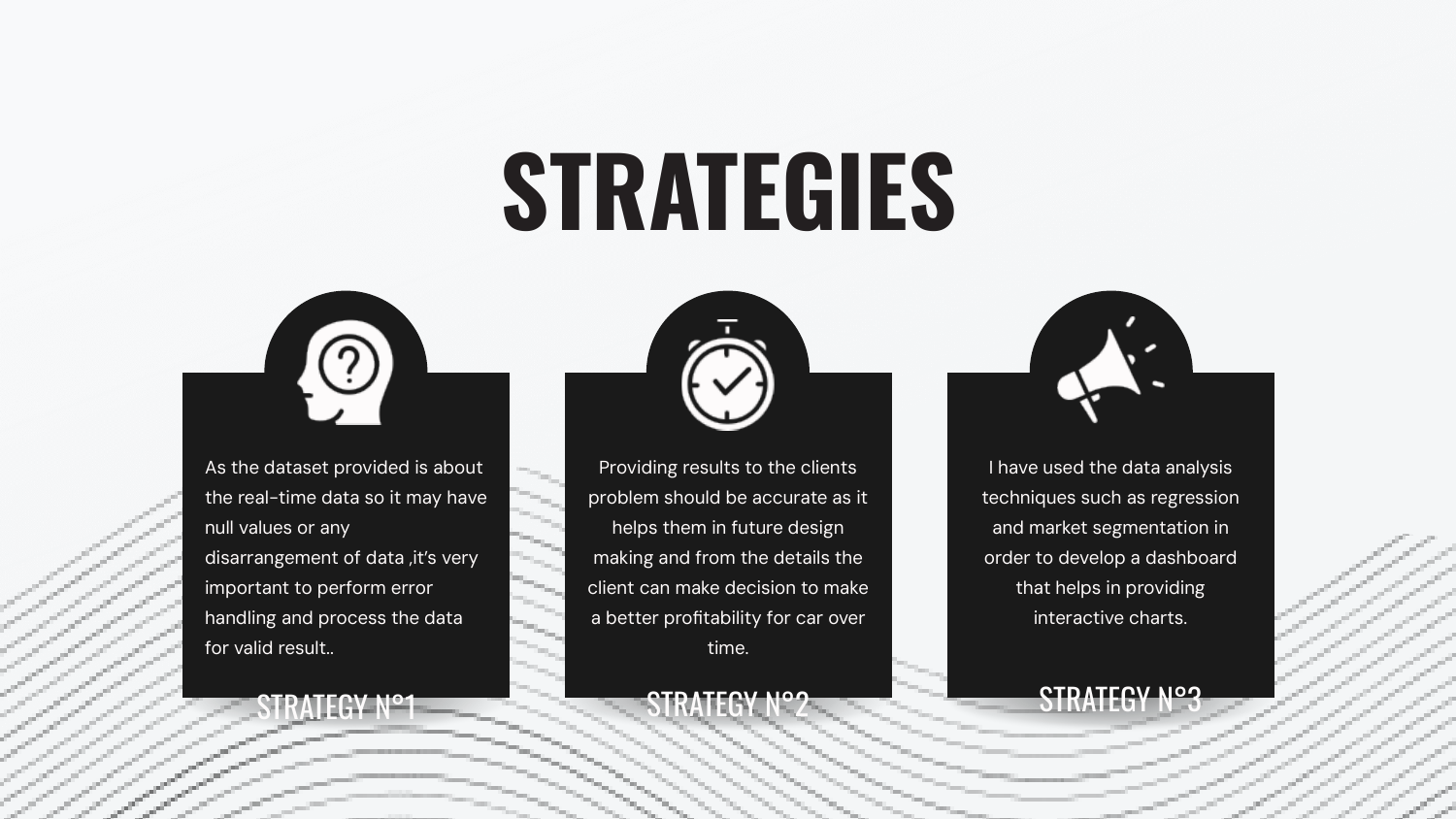

STRATEGIES

As the dataset provided is about the real-time data so it may have null values or any disarrangement of data ,it’s very important to perform error handling and process the data for valid result..
Providing results to the clients problem should be accurate as it helps them in future design making and from the details the client can make decision to make a better profitability for car over time.
I have used the data analysis techniques such as regression and market segmentation in order to develop a dashboard that helps in providing interactive charts.

STRATEGY N°3
STRATEGY N°2
STRATEGY N°1